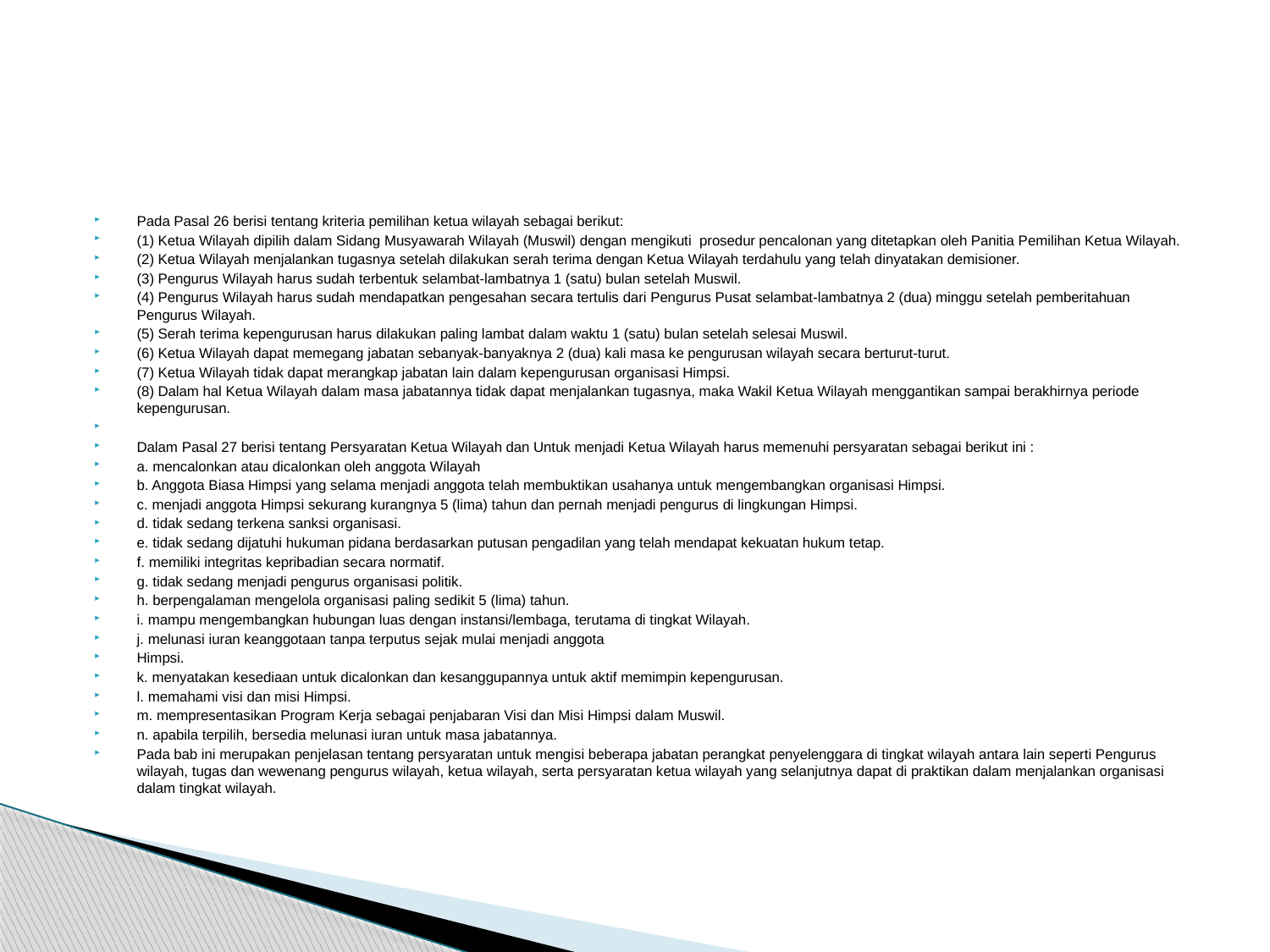

#
Pada Pasal 26 berisi tentang kriteria pemilihan ketua wilayah sebagai berikut:
(1) Ketua Wilayah dipilih dalam Sidang Musyawarah Wilayah (Muswil) dengan mengikuti  prosedur pencalonan yang ditetapkan oleh Panitia Pemilihan Ketua Wilayah.
(2) Ketua Wilayah menjalankan tugasnya setelah dilakukan serah terima dengan Ketua Wilayah terdahulu yang telah dinyatakan demisioner.
(3) Pengurus Wilayah harus sudah terbentuk selambat-lambatnya 1 (satu) bulan setelah Muswil.
(4) Pengurus Wilayah harus sudah mendapatkan pengesahan secara tertulis dari Pengurus Pusat selambat-lambatnya 2 (dua) minggu setelah pemberitahuan Pengurus Wilayah.
(5) Serah terima kepengurusan harus dilakukan paling lambat dalam waktu 1 (satu) bulan setelah selesai Muswil.
(6) Ketua Wilayah dapat memegang jabatan sebanyak-banyaknya 2 (dua) kali masa ke pengurusan wilayah secara berturut-turut.
(7) Ketua Wilayah tidak dapat merangkap jabatan lain dalam kepengurusan organisasi Himpsi.
(8) Dalam hal Ketua Wilayah dalam masa jabatannya tidak dapat menjalankan tugasnya, maka Wakil Ketua Wilayah menggantikan sampai berakhirnya periode kepengurusan.

Dalam Pasal 27 berisi tentang Persyaratan Ketua Wilayah dan Untuk menjadi Ketua Wilayah harus memenuhi persyaratan sebagai berikut ini :
a. mencalonkan atau dicalonkan oleh anggota Wilayah
b. Anggota Biasa Himpsi yang selama menjadi anggota telah membuktikan usahanya untuk mengembangkan organisasi Himpsi.
c. menjadi anggota Himpsi sekurang kurangnya 5 (lima) tahun dan pernah menjadi pengurus di lingkungan Himpsi.
d. tidak sedang terkena sanksi organisasi.
e. tidak sedang dijatuhi hukuman pidana berdasarkan putusan pengadilan yang telah mendapat kekuatan hukum tetap.
f. memiliki integritas kepribadian secara normatif.
g. tidak sedang menjadi pengurus organisasi politik.
h. berpengalaman mengelola organisasi paling sedikit 5 (lima) tahun.
i. mampu mengembangkan hubungan luas dengan instansi/lembaga, terutama di tingkat Wilayah.
j. melunasi iuran keanggotaan tanpa terputus sejak mulai menjadi anggota
Himpsi.
k. menyatakan kesediaan untuk dicalonkan dan kesanggupannya untuk aktif memimpin kepengurusan.
l. memahami visi dan misi Himpsi.
m. mempresentasikan Program Kerja sebagai penjabaran Visi dan Misi Himpsi dalam Muswil.
n. apabila terpilih, bersedia melunasi iuran untuk masa jabatannya.
Pada bab ini merupakan penjelasan tentang persyaratan untuk mengisi beberapa jabatan perangkat penyelenggara di tingkat wilayah antara lain seperti Pengurus wilayah, tugas dan wewenang pengurus wilayah, ketua wilayah, serta persyaratan ketua wilayah yang selanjutnya dapat di praktikan dalam menjalankan organisasi dalam tingkat wilayah.